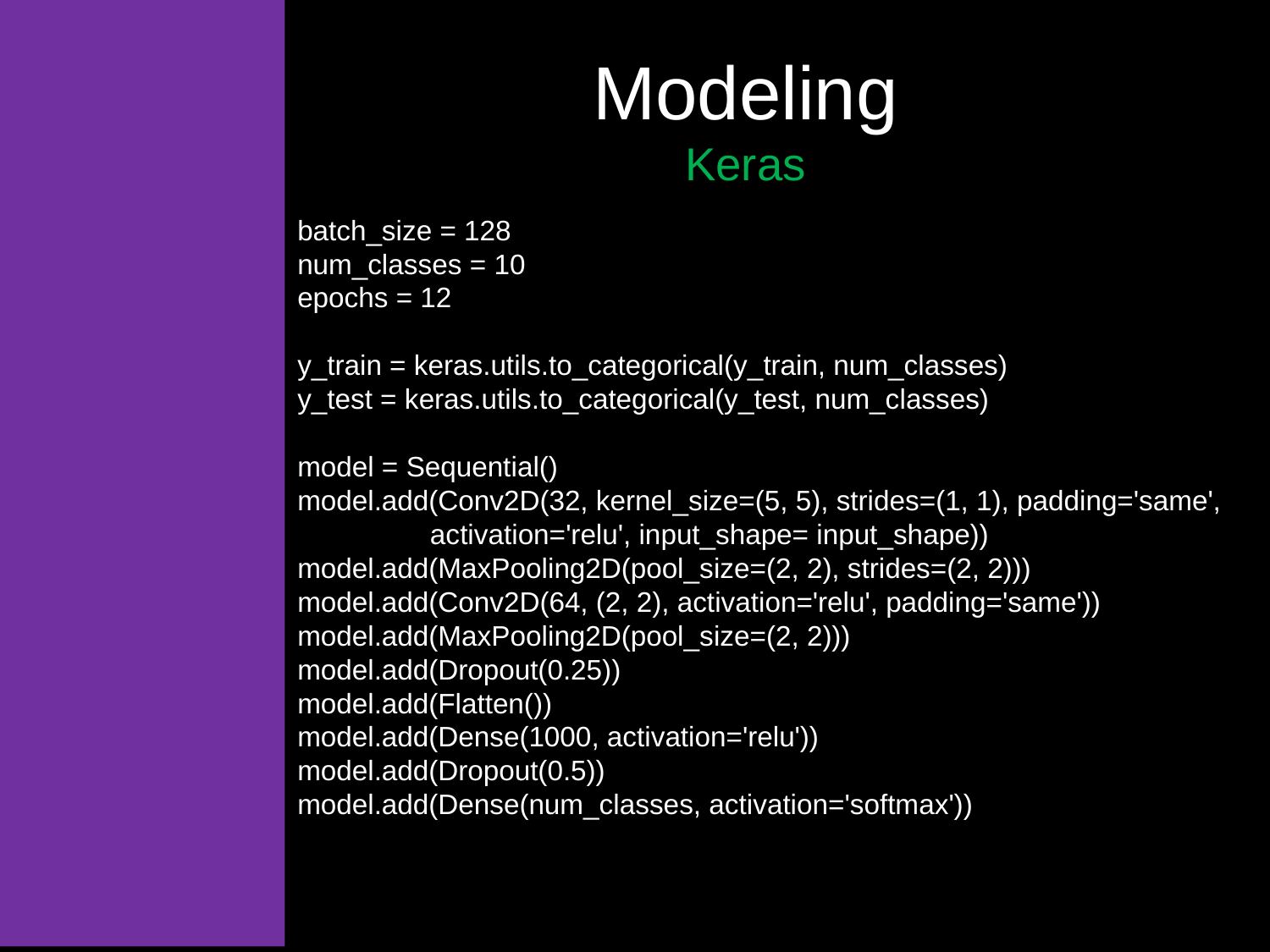

# Modeling Keras
batch_size = 128
num_classes = 10
epochs = 12
y_train = keras.utils.to_categorical(y_train, num_classes)
y_test = keras.utils.to_categorical(y_test, num_classes)
model = Sequential()
model.add(Conv2D(32, kernel_size=(5, 5), strides=(1, 1), padding='same',
                 activation='relu', input_shape= input_shape))
model.add(MaxPooling2D(pool_size=(2, 2), strides=(2, 2)))
model.add(Conv2D(64, (2, 2), activation='relu', padding='same'))
model.add(MaxPooling2D(pool_size=(2, 2)))
model.add(Dropout(0.25))
model.add(Flatten())
model.add(Dense(1000, activation='relu'))
model.add(Dropout(0.5))
model.add(Dense(num_classes, activation='softmax'))